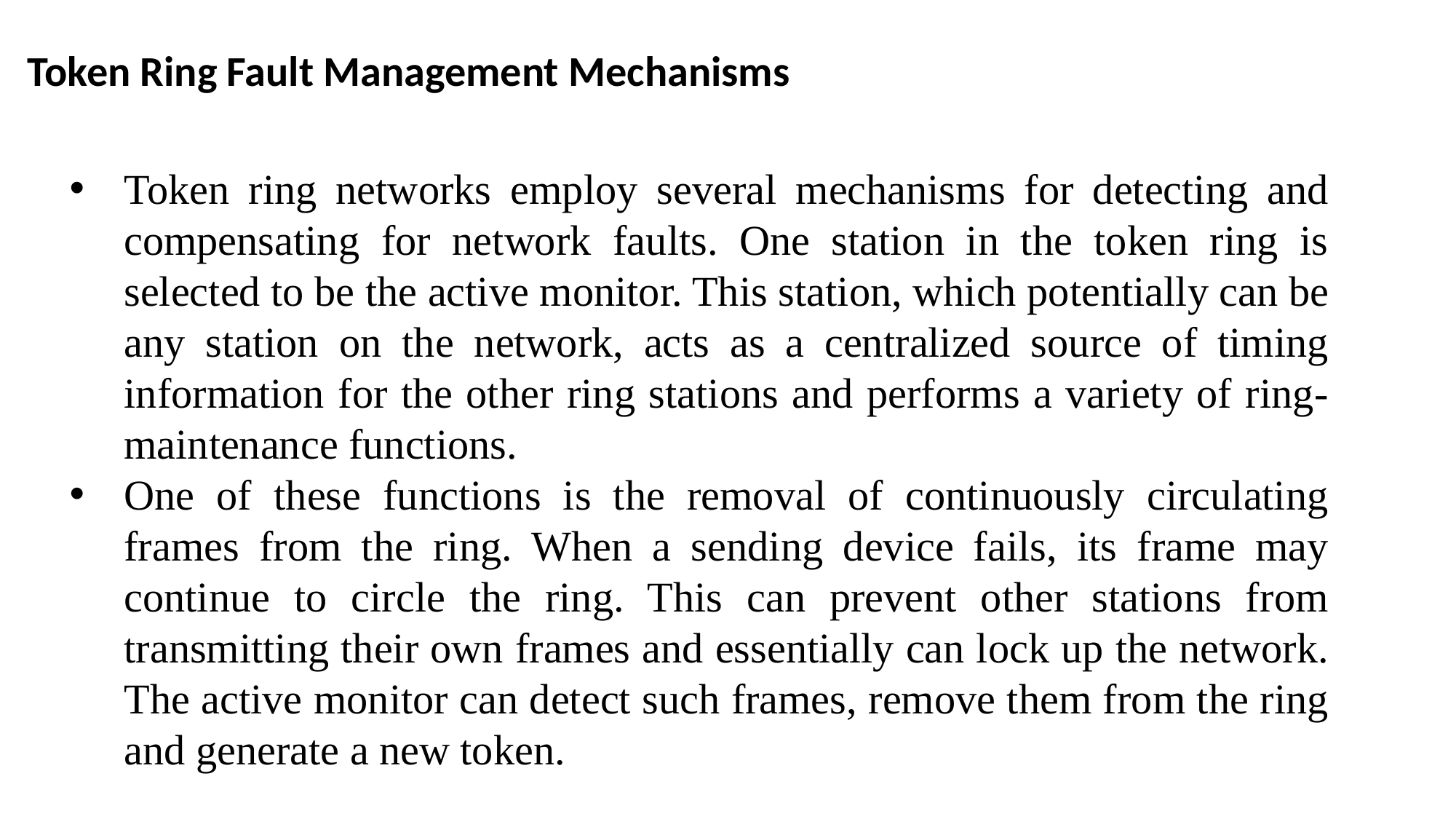

Token Ring Fault Management Mechanisms
Token ring networks employ several mechanisms for detecting and compensating for network faults. One station in the token ring is selected to be the active monitor. This station, which potentially can be any station on the network, acts as a centralized source of timing information for the other ring stations and performs a variety of ring-maintenance functions.
One of these functions is the removal of continuously circulating frames from the ring. When a sending device fails, its frame may continue to circle the ring. This can prevent other stations from transmitting their own frames and essentially can lock up the network. The active monitor can detect such frames, remove them from the ring and generate a new token.